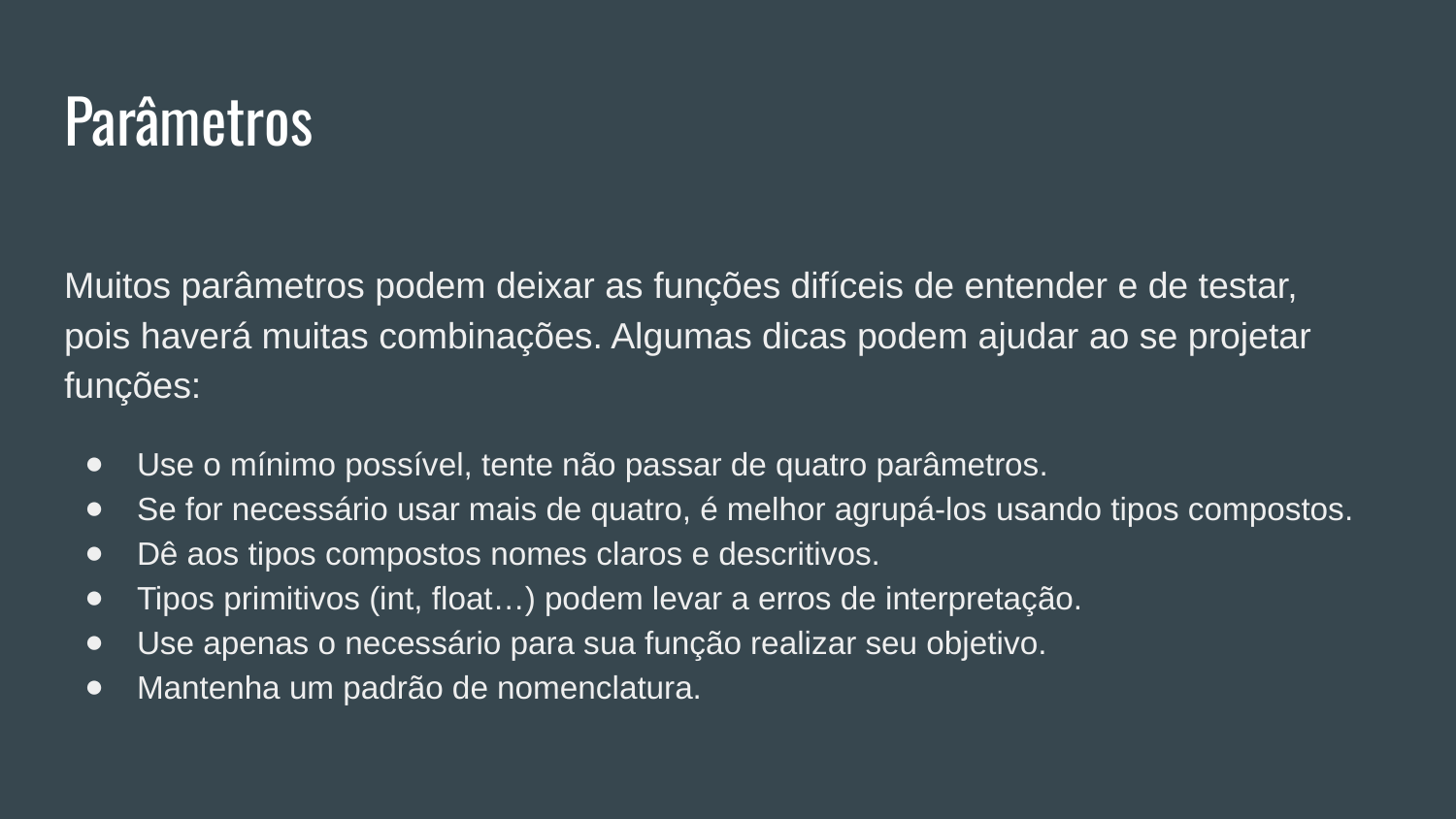

# Parâmetros
Muitos parâmetros podem deixar as funções difíceis de entender e de testar, pois haverá muitas combinações. Algumas dicas podem ajudar ao se projetar funções:
Use o mínimo possível, tente não passar de quatro parâmetros.
Se for necessário usar mais de quatro, é melhor agrupá-los usando tipos compostos.
Dê aos tipos compostos nomes claros e descritivos.
Tipos primitivos (int, float…) podem levar a erros de interpretação.
Use apenas o necessário para sua função realizar seu objetivo.
Mantenha um padrão de nomenclatura.